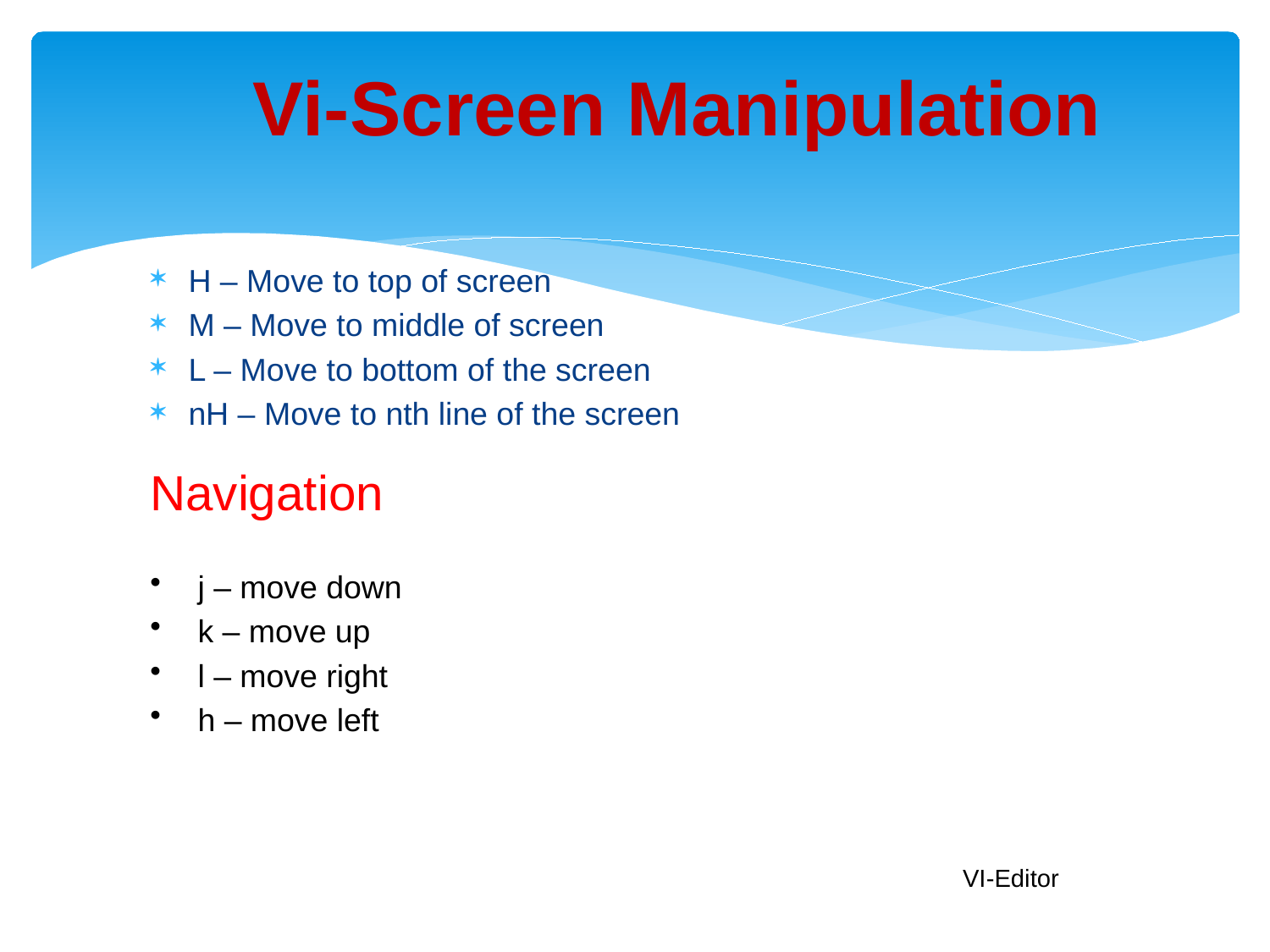

# Vi-Screen Manipulation
H – Move to top of screen
M – Move to middle of screen
L – Move to bottom of the screen
nH – Move to nth line of the screen
Navigation
j – move down
k – move up
l – move right
h – move left

VI-Editor